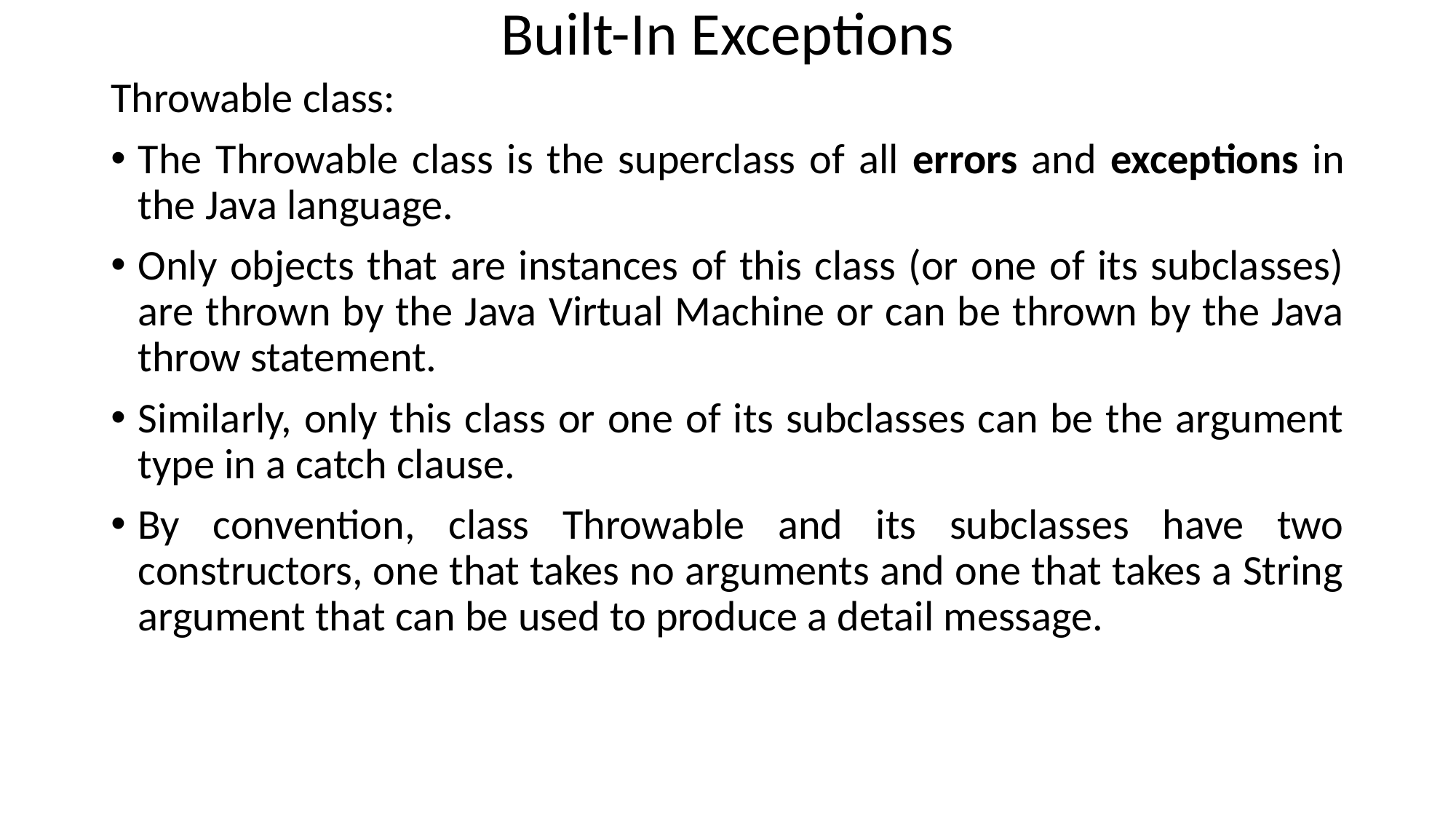

# Built-In Exceptions
Throwable class:
The Throwable class is the superclass of all errors and exceptions in the Java language.
Only objects that are instances of this class (or one of its subclasses) are thrown by the Java Virtual Machine or can be thrown by the Java throw statement.
Similarly, only this class or one of its subclasses can be the argument type in a catch clause.
By convention, class Throwable and its subclasses have two constructors, one that takes no arguments and one that takes a String argument that can be used to produce a detail message.